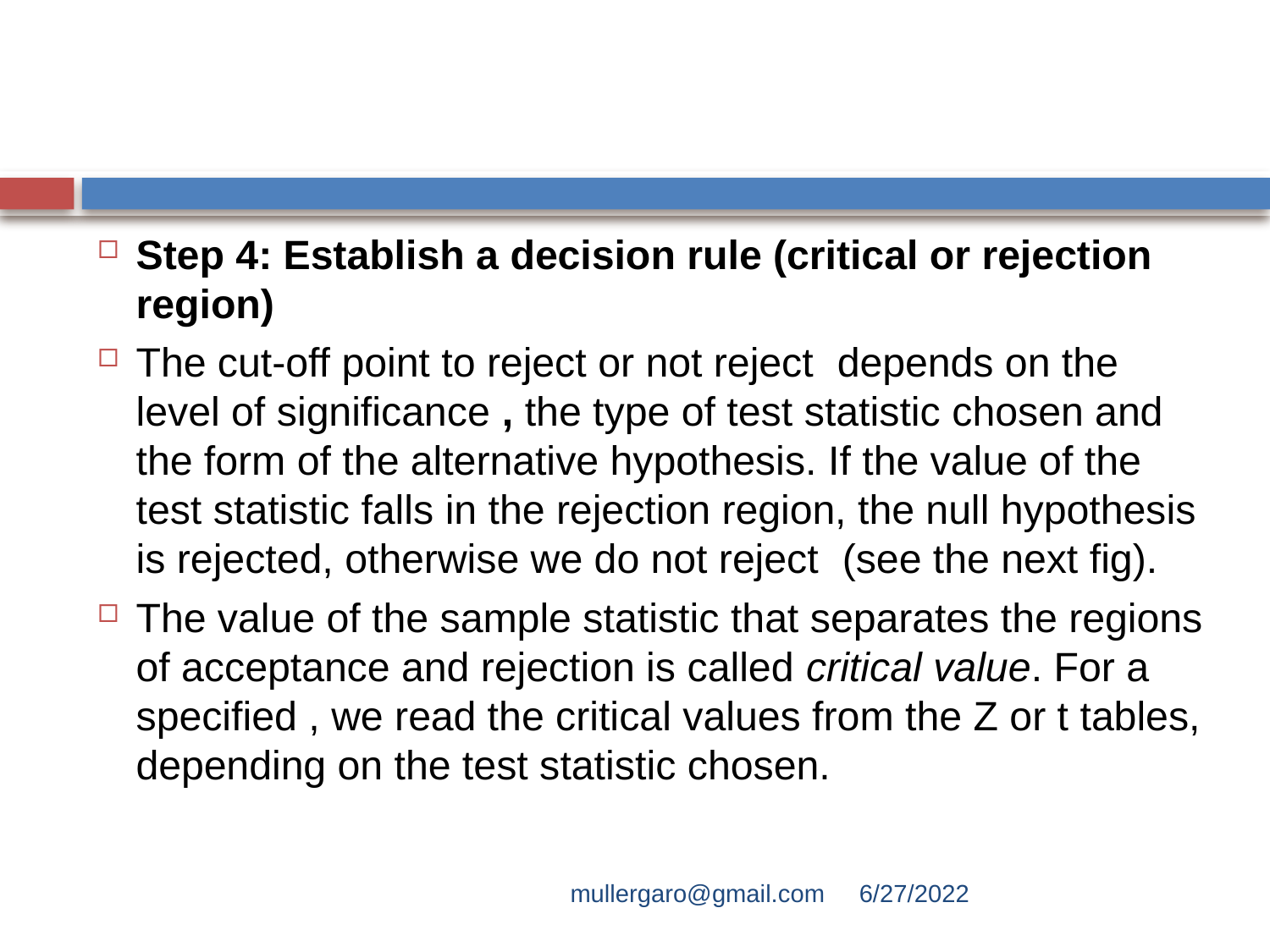

#
Step 4: Establish a decision rule (critical or rejection region)
The cut-off point to reject or not reject  depends on the level of significance , the type of test statistic chosen and the form of the alternative hypothesis. If the value of the test statistic falls in the rejection region, the null hypothesis is rejected, otherwise we do not reject  (see the next fig).
The value of the sample statistic that separates the regions of acceptance and rejection is called critical value. For a specified , we read the critical values from the Z or t tables, depending on the test statistic chosen.

mullergaro@gmail.com
6/27/2022